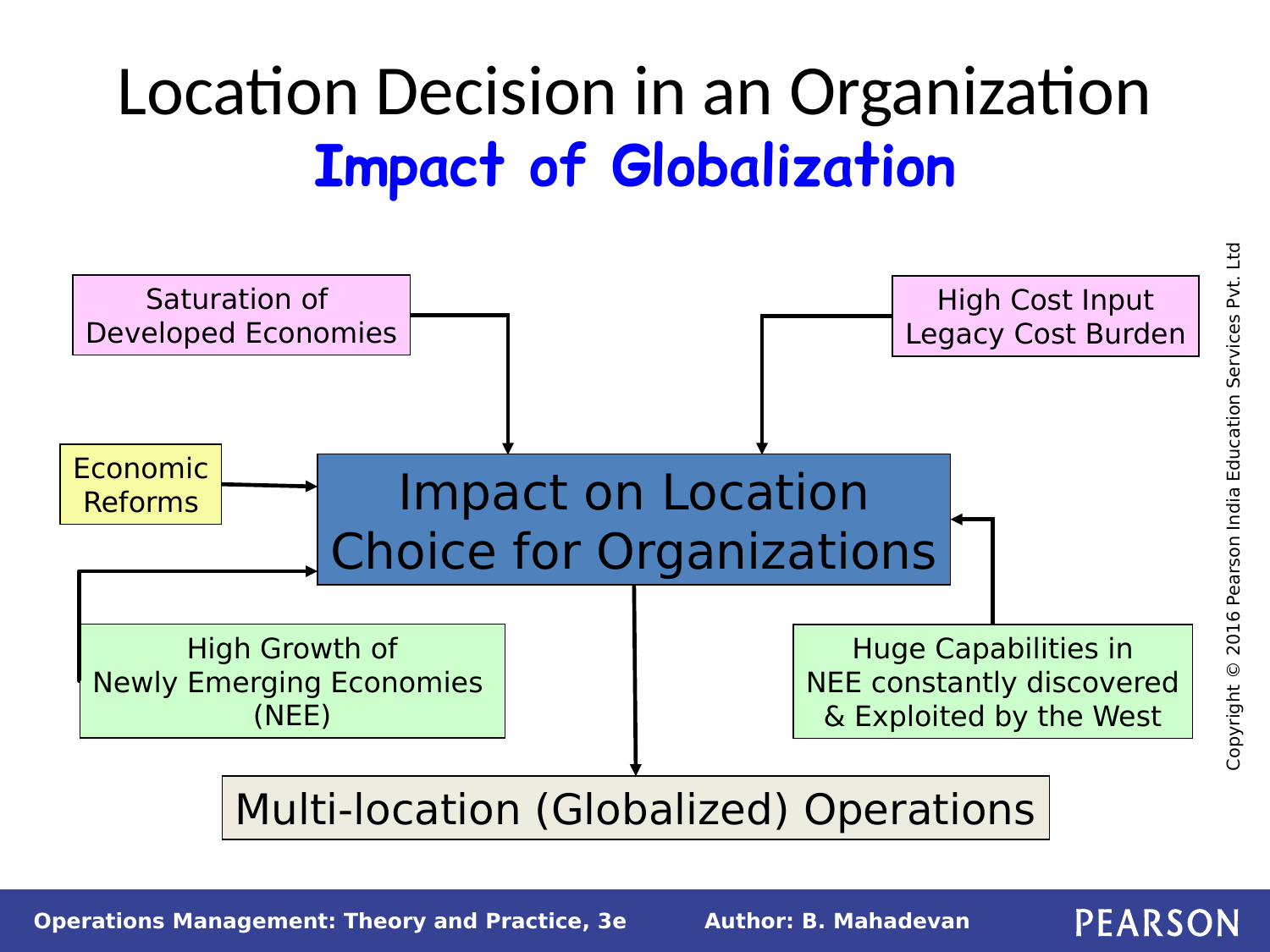

# Location Decision in an Organization Impact of Globalization
Saturation of
Developed Economies
High Cost Input
Legacy Cost Burden
Economic
Reforms
Impact on Location
Choice for Organizations
High Growth of
Newly Emerging Economies
(NEE)
Huge Capabilities in
NEE constantly discovered
& Exploited by the West
Multi-location (Globalized) Operations